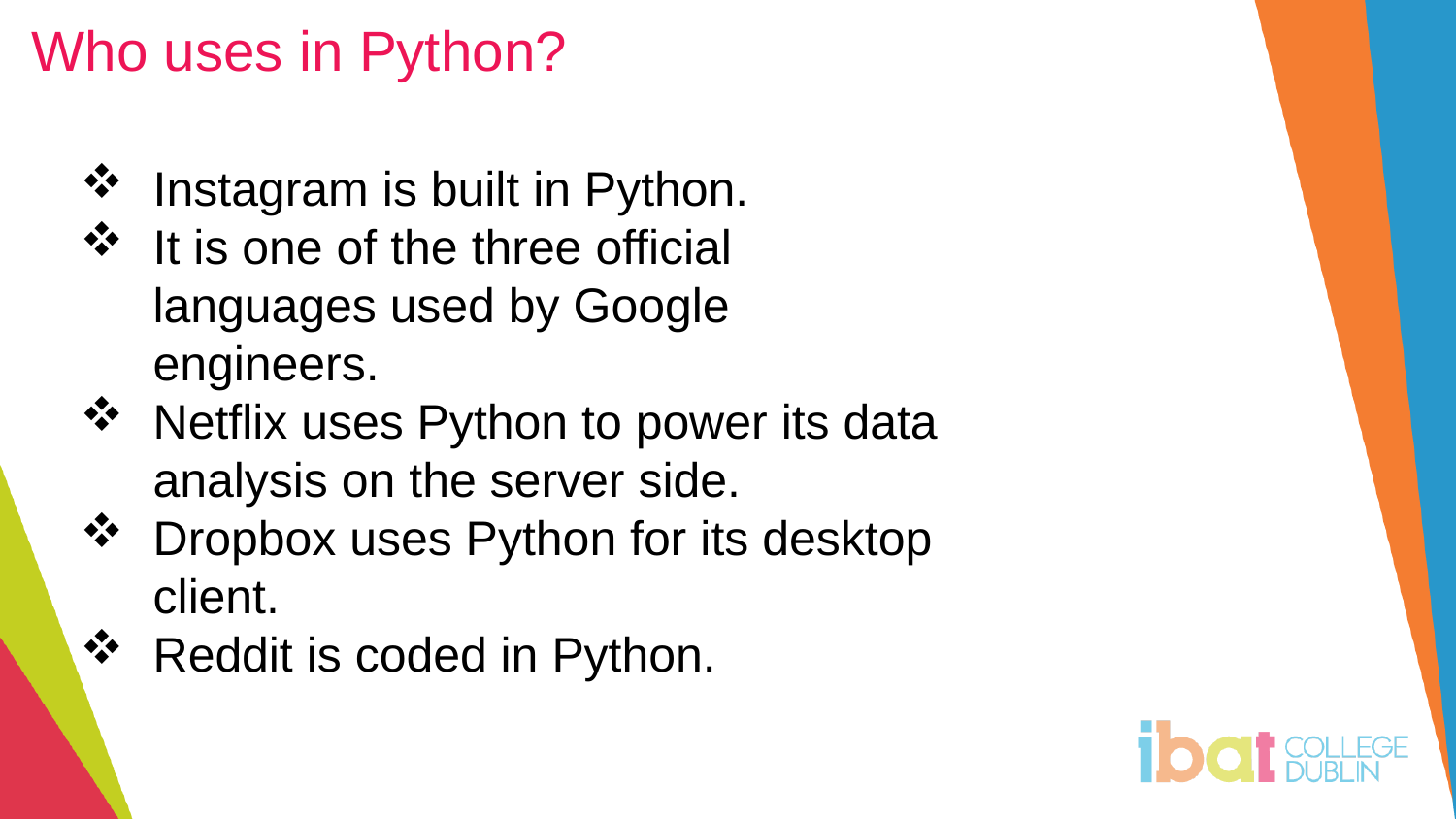

Who uses in Python?
Instagram is built in Python.
It is one of the three official languages used by Google engineers.
Netflix uses Python to power its data analysis on the server side.
Dropbox uses Python for its desktop client.
Reddit is coded in Python.